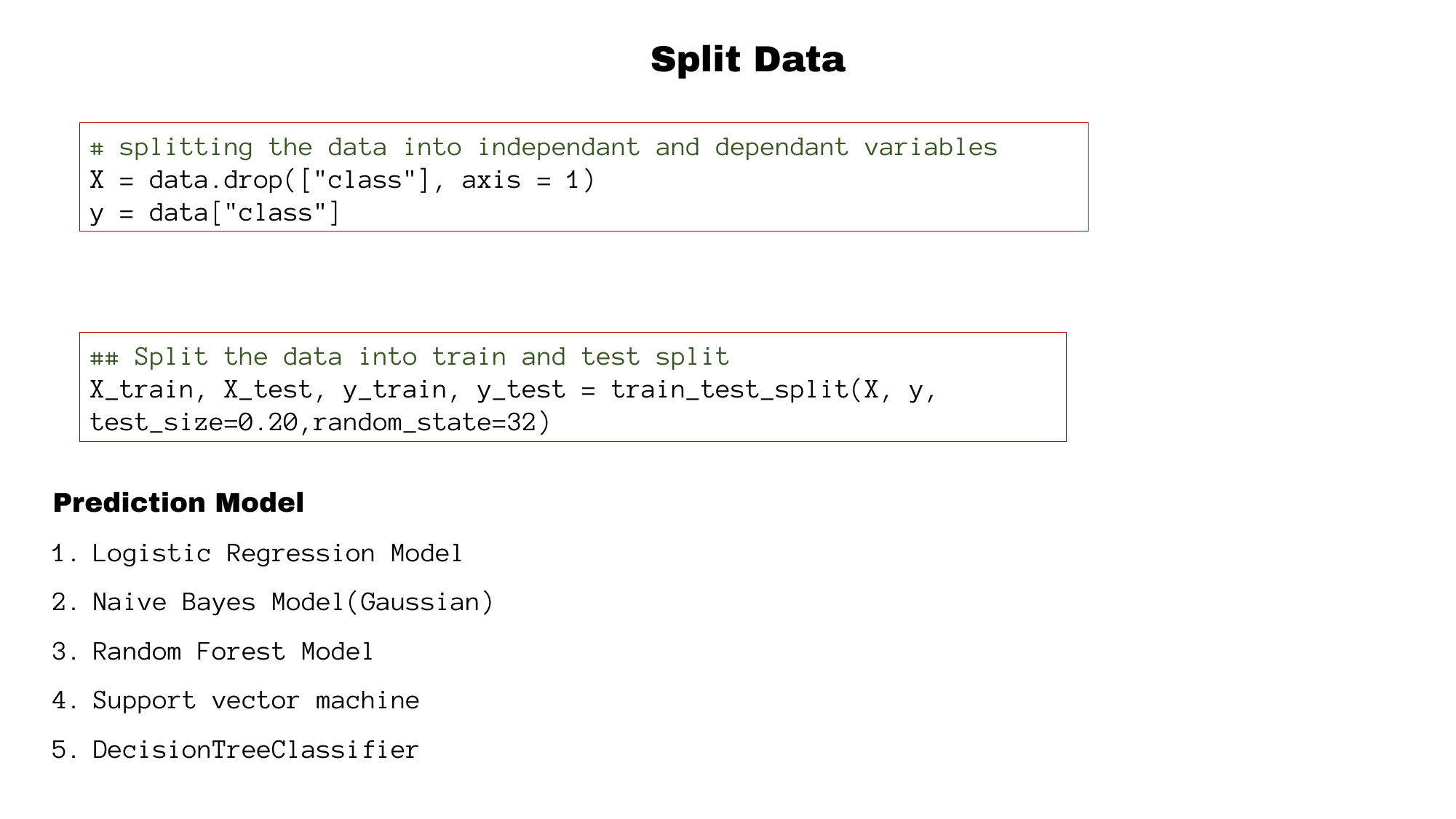

Split Data
# splitting the data into independant and dependant variables
X = data.drop(["class"], axis = 1)
y = data["class"]
## Split the data into train and test split
X_train, X_test, y_train, y_test = train_test_split(X, y, test_size=0.20,random_state=32)
Prediction Model
Logistic Regression Model
Naive Bayes Model(Gaussian)
Random Forest Model
Support vector machine
DecisionTreeClassifier